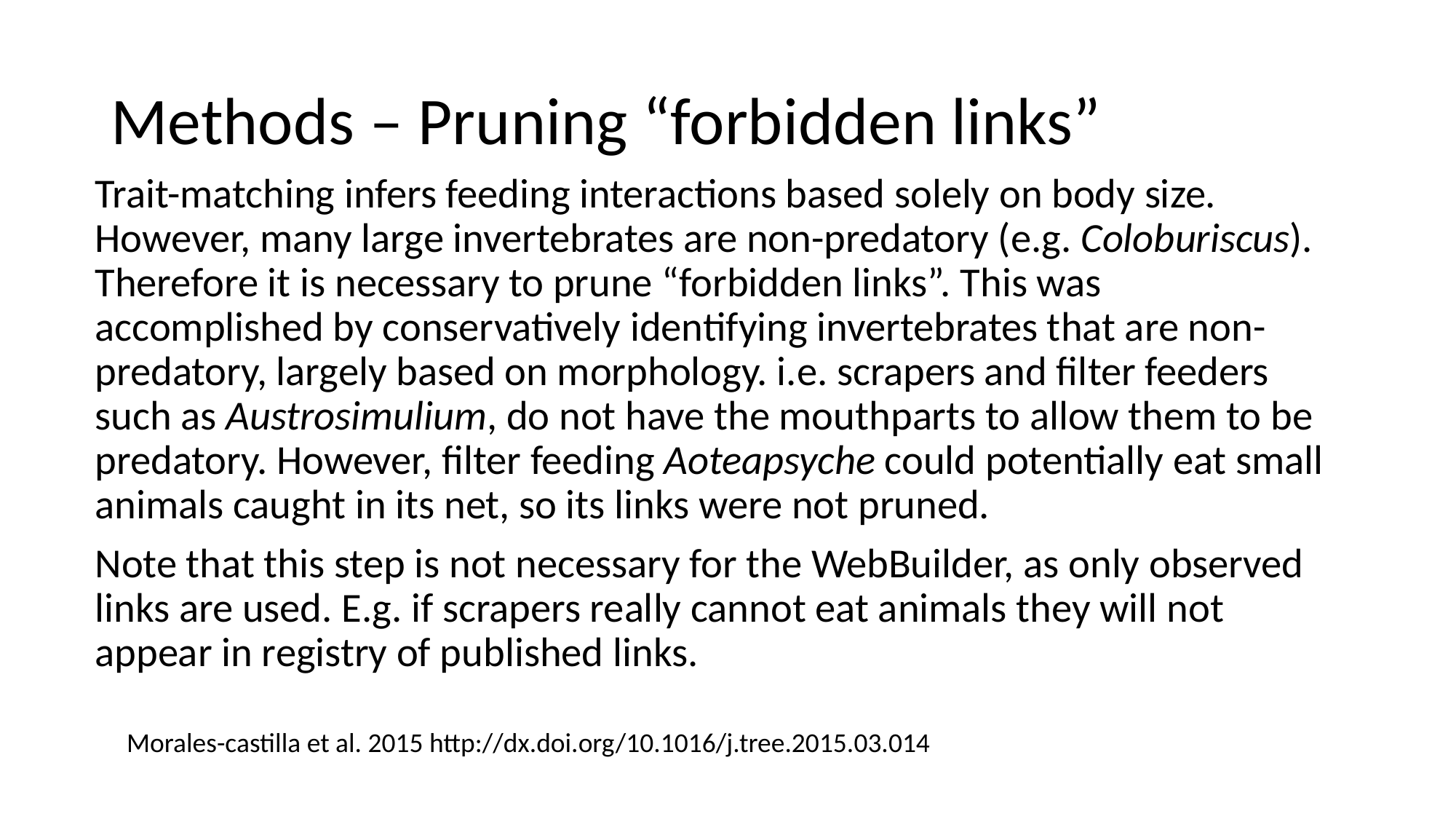

# Methods – Pruning “forbidden links”
Trait-matching infers feeding interactions based solely on body size. However, many large invertebrates are non-predatory (e.g. Coloburiscus). Therefore it is necessary to prune “forbidden links”. This was accomplished by conservatively identifying invertebrates that are non-predatory, largely based on morphology. i.e. scrapers and filter feeders such as Austrosimulium, do not have the mouthparts to allow them to be predatory. However, filter feeding Aoteapsyche could potentially eat small animals caught in its net, so its links were not pruned.
Note that this step is not necessary for the WebBuilder, as only observed links are used. E.g. if scrapers really cannot eat animals they will not appear in registry of published links.
Morales-castilla et al. 2015 http://dx.doi.org/10.1016/j.tree.2015.03.014